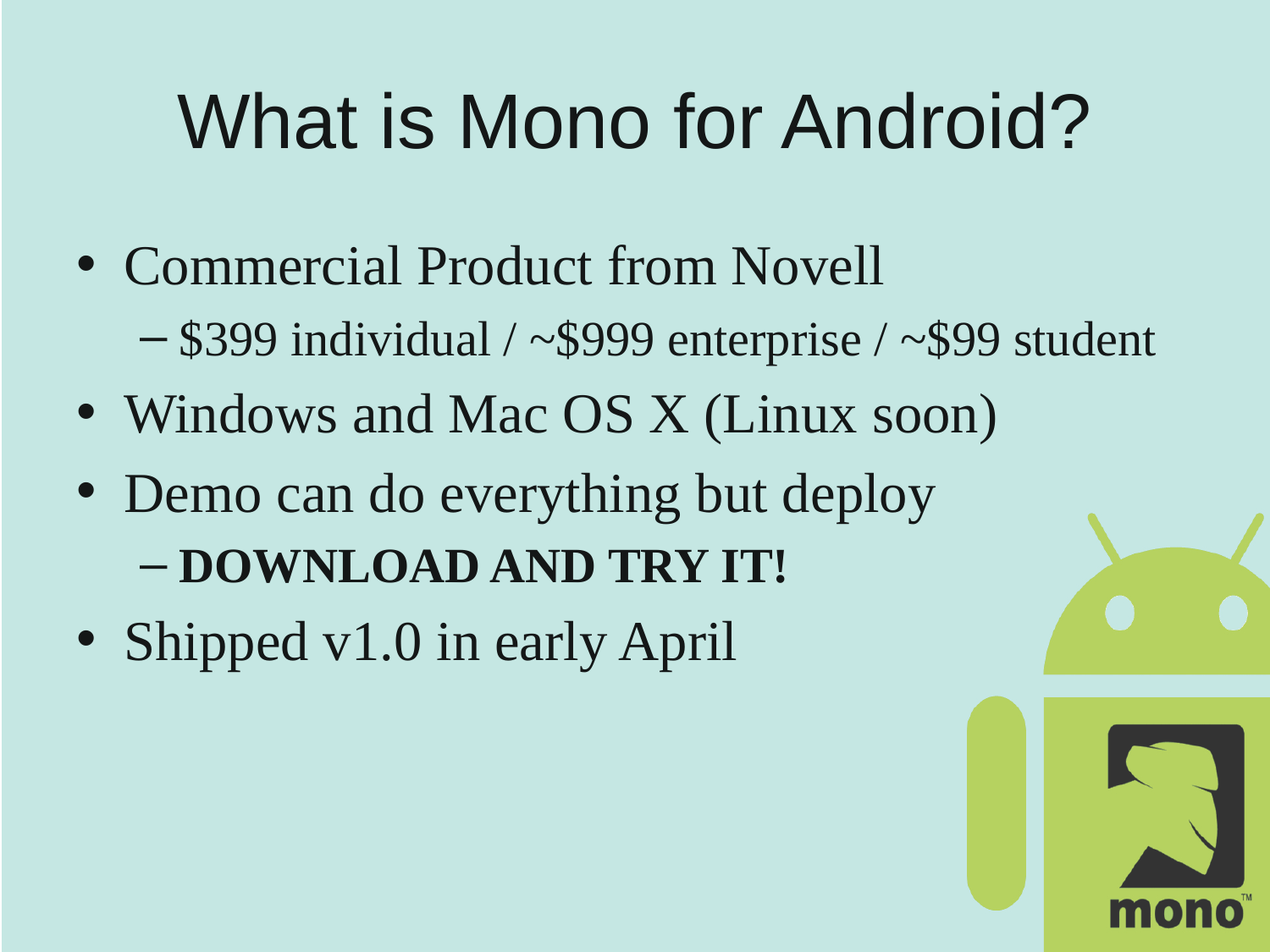

# What is Mono for Android?
Commercial Product from Novell
$399 individual / ~$999 enterprise / ~$99 student
Windows and Mac OS X (Linux soon)
Demo can do everything but deploy
DOWNLOAD AND TRY IT!
Shipped v1.0 in early April